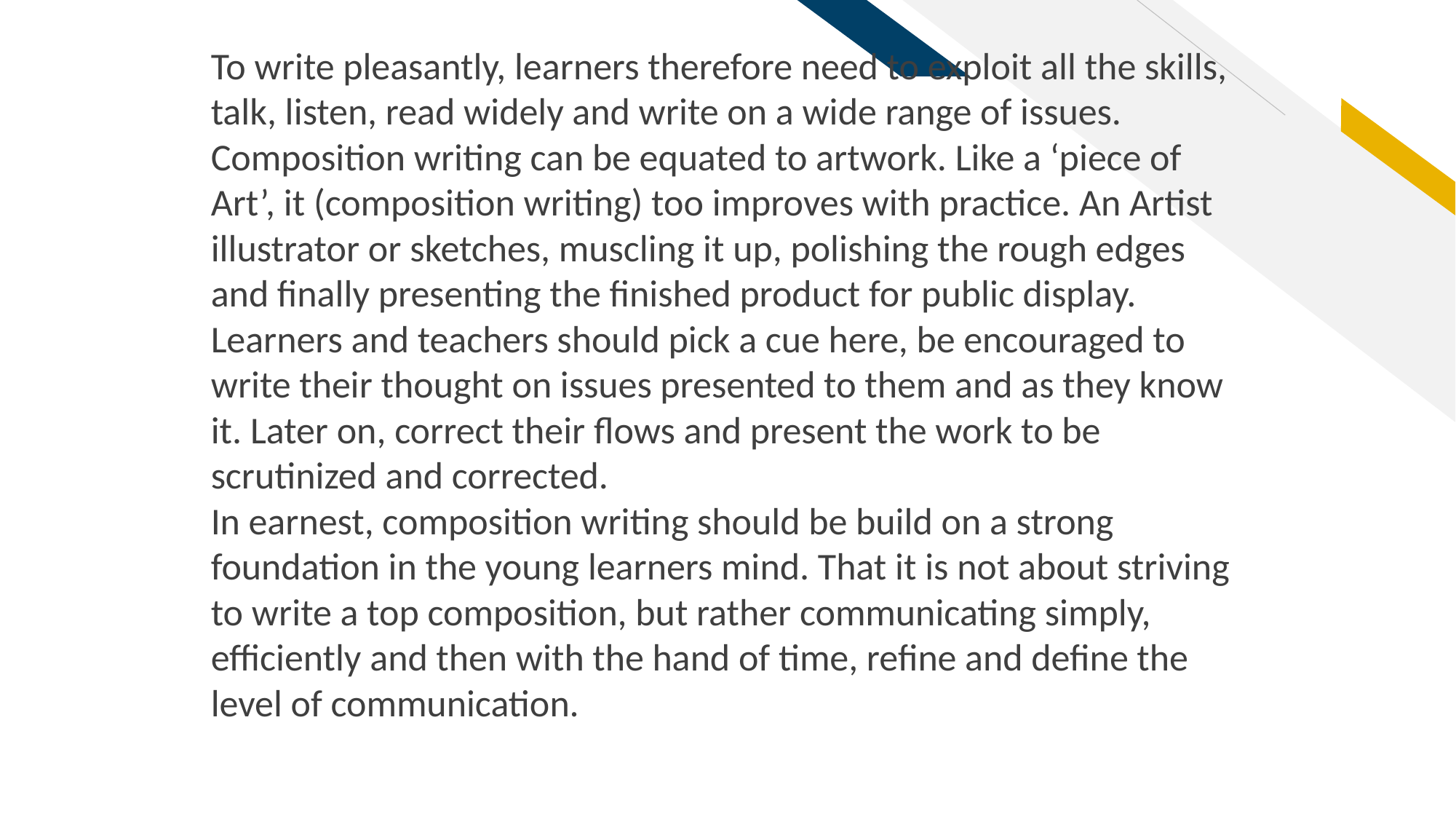

To write pleasantly, learners therefore need to exploit all the skills, talk, listen, read widely and write on a wide range of issues.
Composition writing can be equated to artwork. Like a ‘piece of Art’, it (composition writing) too improves with practice. An Artist illustrator or sketches, muscling it up, polishing the rough edges and finally presenting the finished product for public display. Learners and teachers should pick a cue here, be encouraged to write their thought on issues presented to them and as they know it. Later on, correct their flows and present the work to be scrutinized and corrected.
In earnest, composition writing should be build on a strong foundation in the young learners mind. That it is not about striving to write a top composition, but rather communicating simply, efficiently and then with the hand of time, refine and define the level of communication.